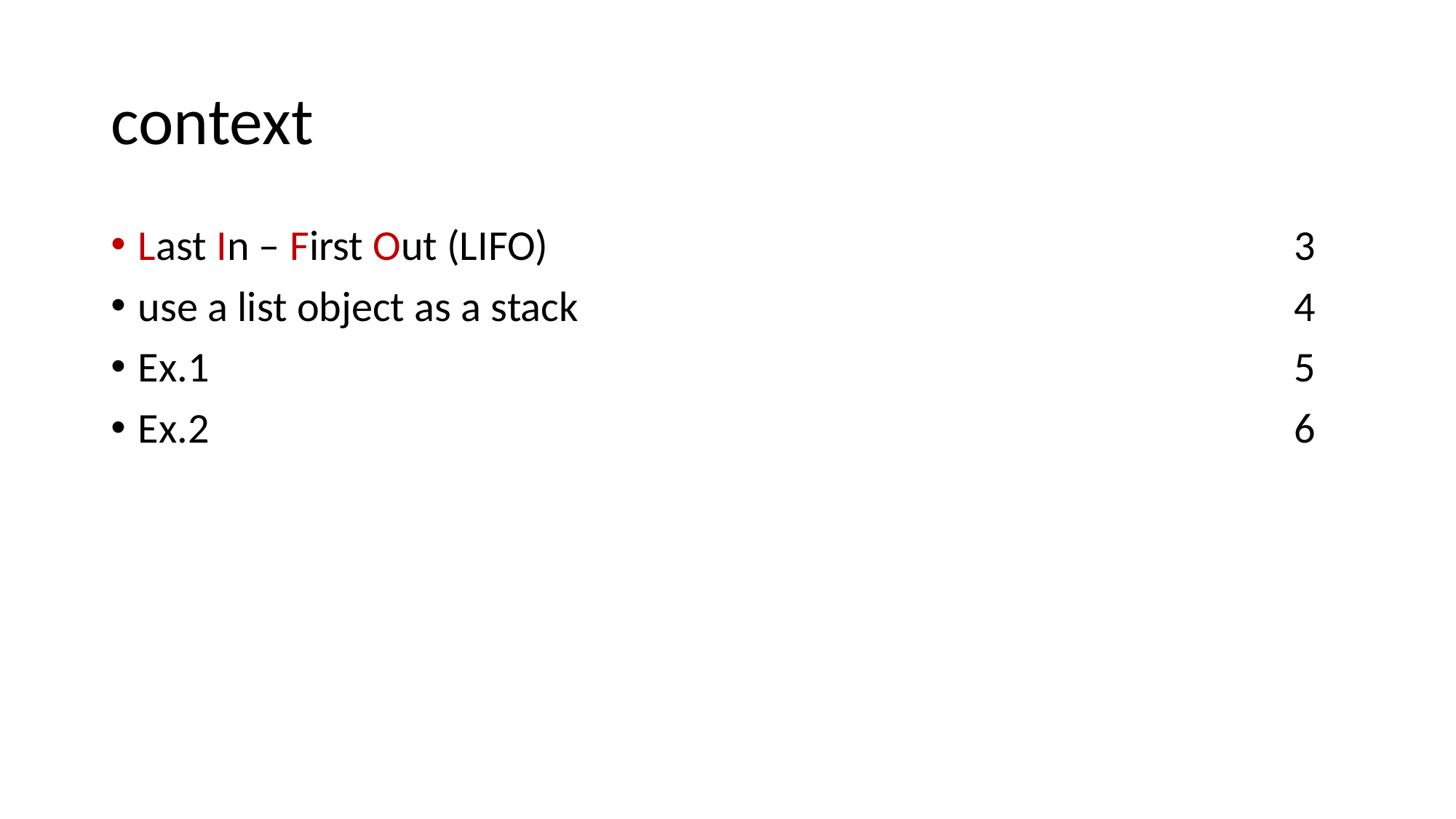

# context
Last In – First Out (LIFO) 	 3
use a list object as a stack 	 4
Ex.1 	 5
Ex.2 	 6